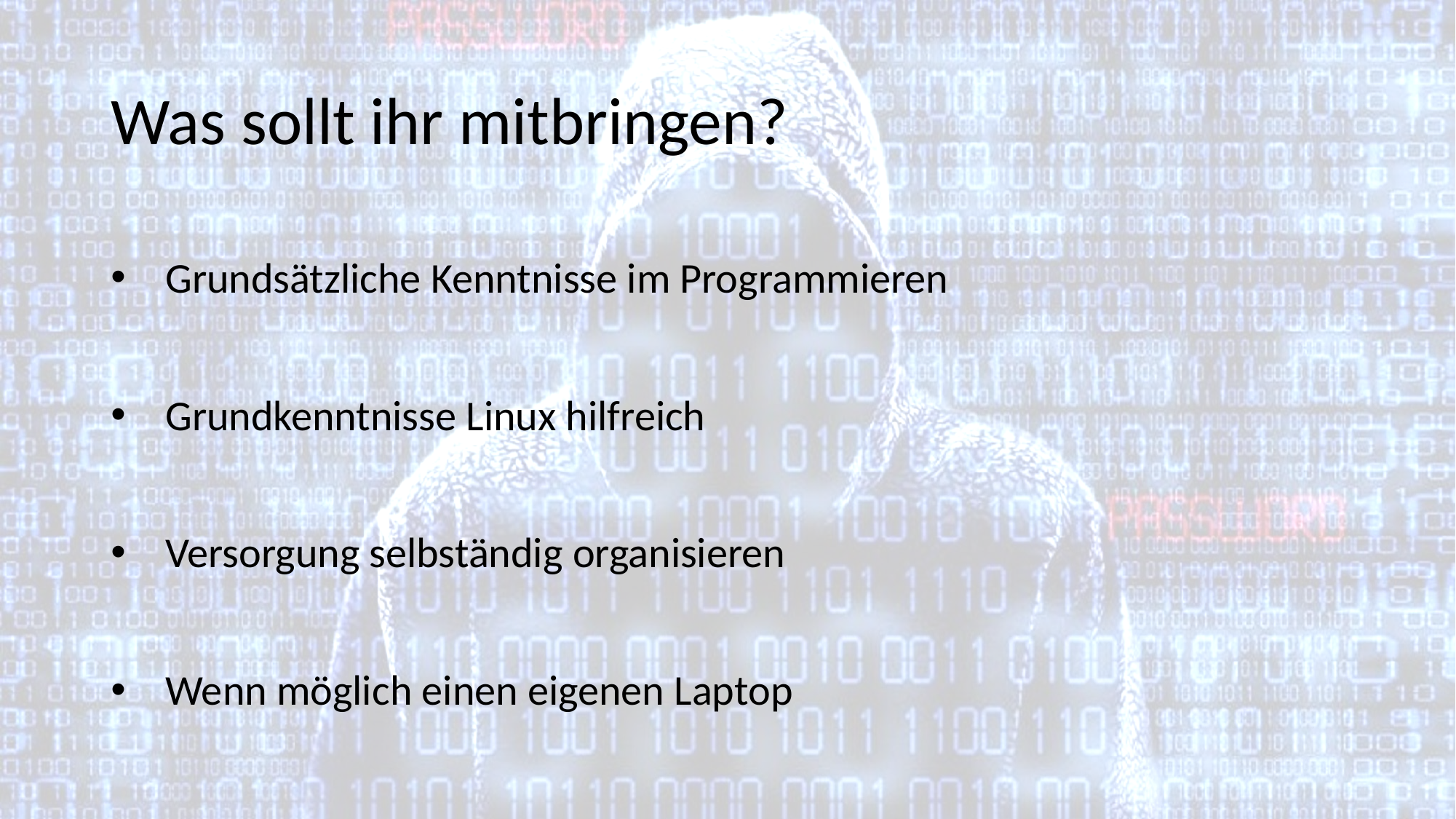

Was sollt ihr mitbringen?

Grundsätzliche Kenntnisse im Programmieren

Grundkenntnisse Linux hilfreich

Versorgung selbständig organisieren

Wenn möglich einen eigenen Laptop